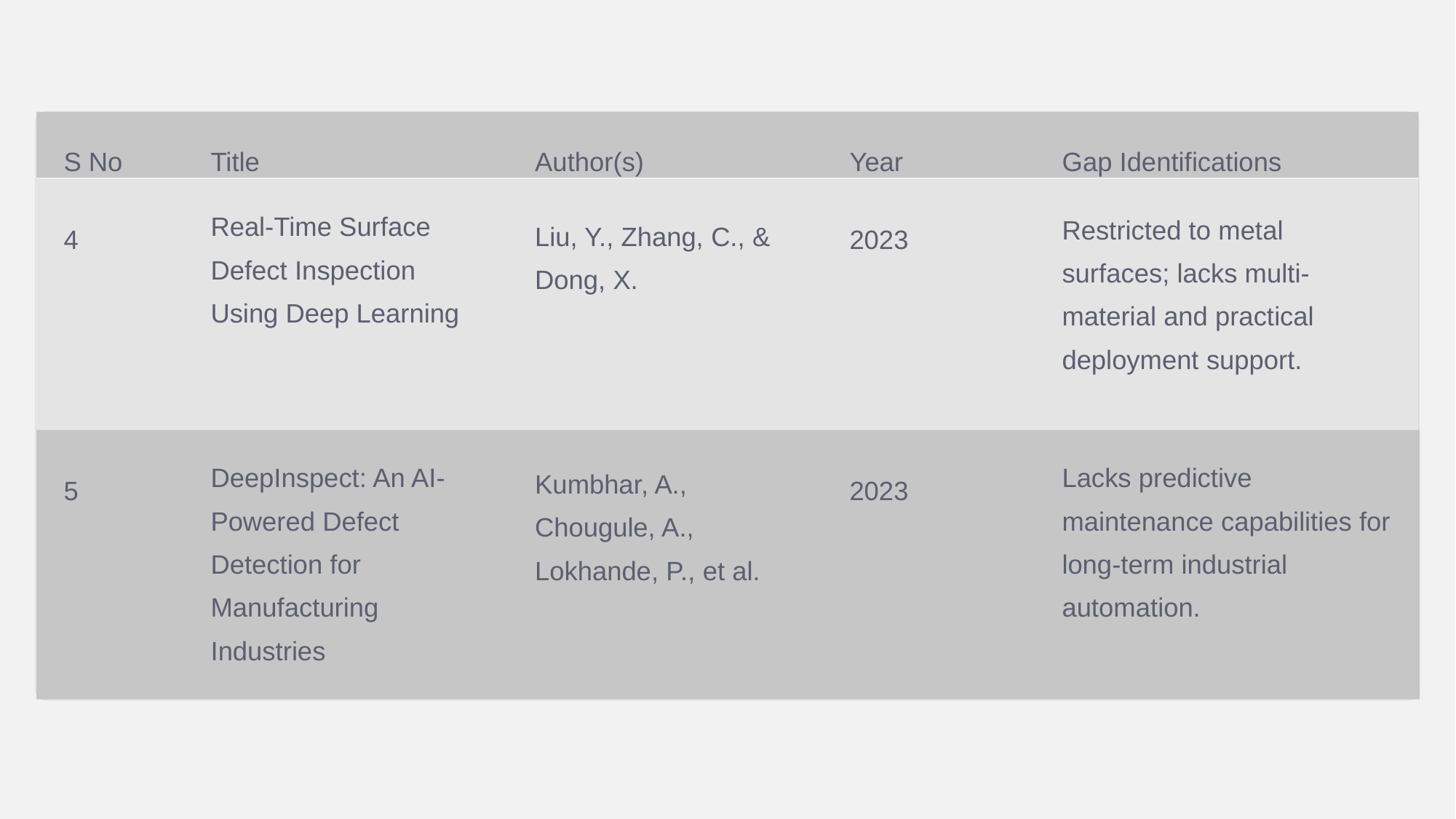

S No
Title
Author(s)
Year
Gap Identifications

Real-Time Surface Defect Inspection Using Deep Learning
Restricted to metal surfaces; lacks multi-material and practical deployment support.
Liu, Y., Zhang, C., & Dong, X.
4
2023

DeepInspect: An AI-Powered Defect Detection for Manufacturing Industries
Lacks predictive maintenance capabilities for long-term industrial automation.
Kumbhar, A., Chougule, A., Lokhande, P., et al.
5
2023